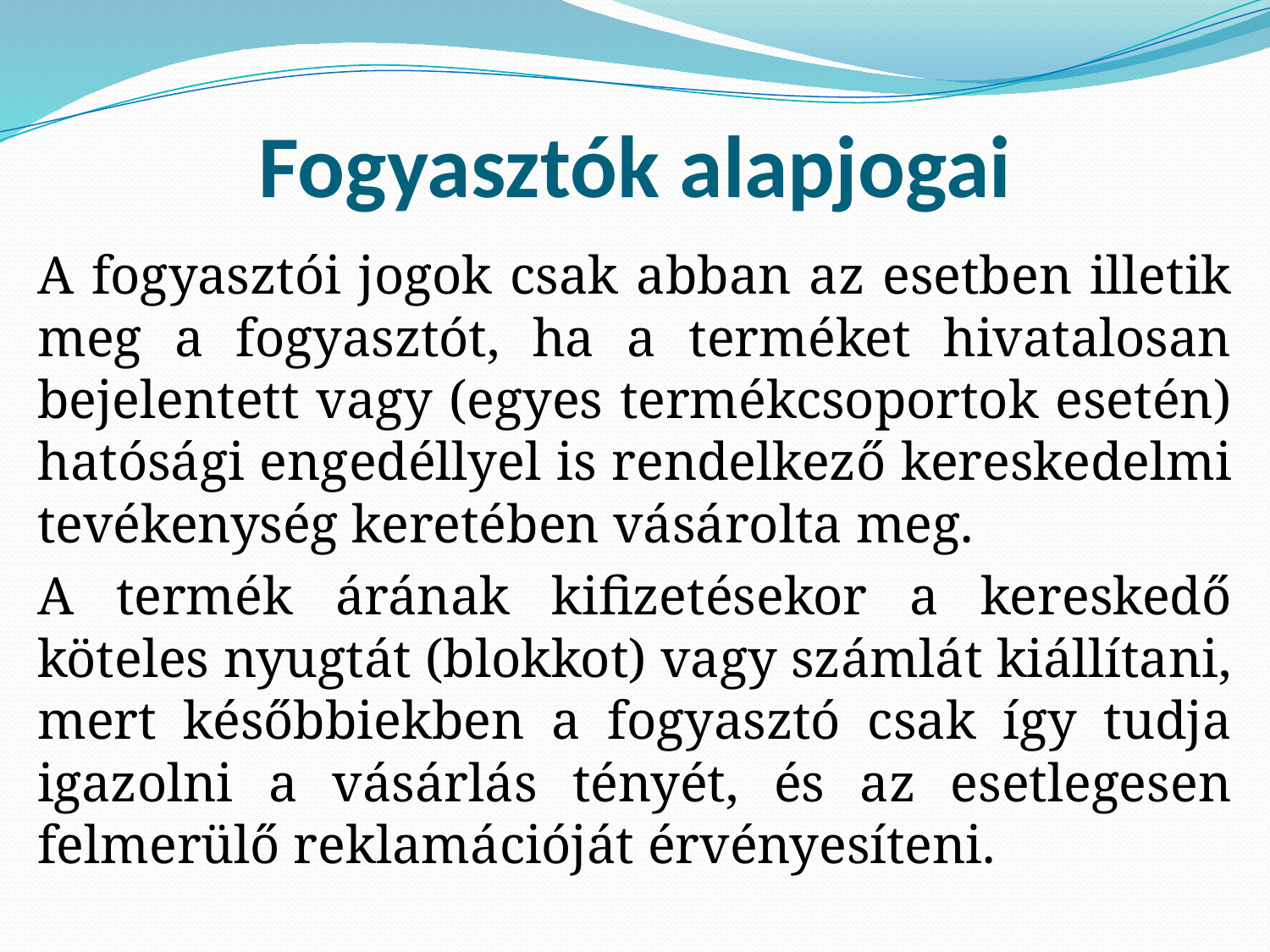

# Fogyasztók alapjogai
A fogyasztói jogok csak abban az esetben illetik meg a fogyasztót, ha a terméket hivatalosan bejelentett vagy (egyes termékcsoportok esetén) hatósági engedéllyel is rendelkező kereskedelmi tevékenység keretében vásárolta meg.
A termék árának kifizetésekor a kereskedő köteles nyugtát (blokkot) vagy számlát kiállítani, mert későbbiekben a fogyasztó csak így tudja igazolni a vásárlás tényét, és az esetlegesen felmerülő reklamációját érvényesíteni.